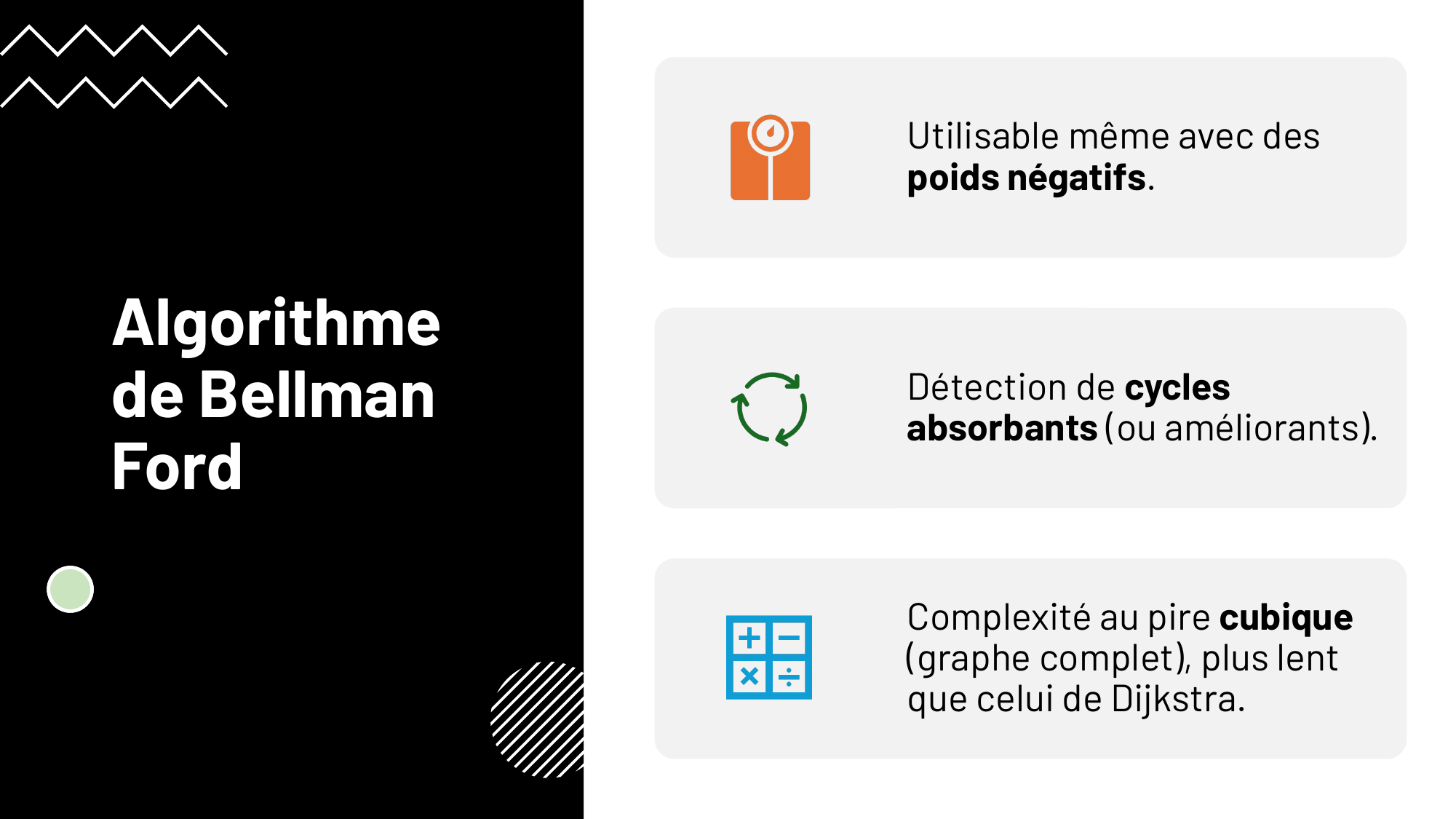

Utilisable même avec des poids négatifs.
Détection de cycles absorbants (ou améliorants).
Complexité au pire cubique (graphe complet), plus lent que celui de Dijkstra.
# Algorithme de Bellman Ford